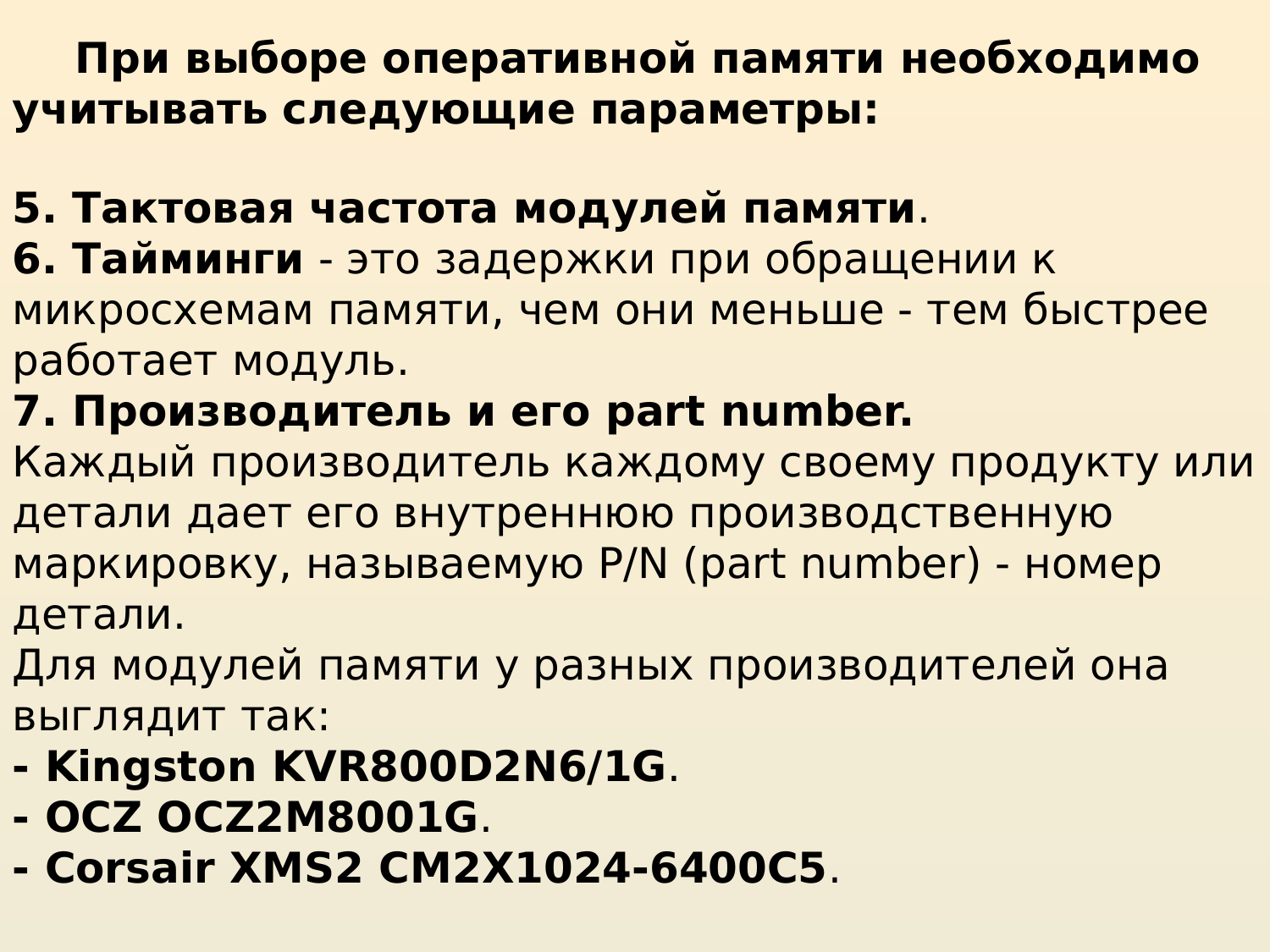

При выборе оперативной памяти необходимо учитывать следующие параметры:
5. Тактовая частота модулей памяти.
6. Тайминги - это задержки при обращении к микросхемам памяти, чем они меньше - тем быстрее работает модуль.
7. Производитель и его part number.
Каждый производитель каждому своему продукту или детали дает его внутреннюю производственную маркировку, называемую P/N (part number) - номер детали.
Для модулей памяти у разных производителей она выглядит так:
- Kingston KVR800D2N6/1G.
- OCZ OCZ2M8001G.
- Corsair XMS2 CM2X1024-6400C5.